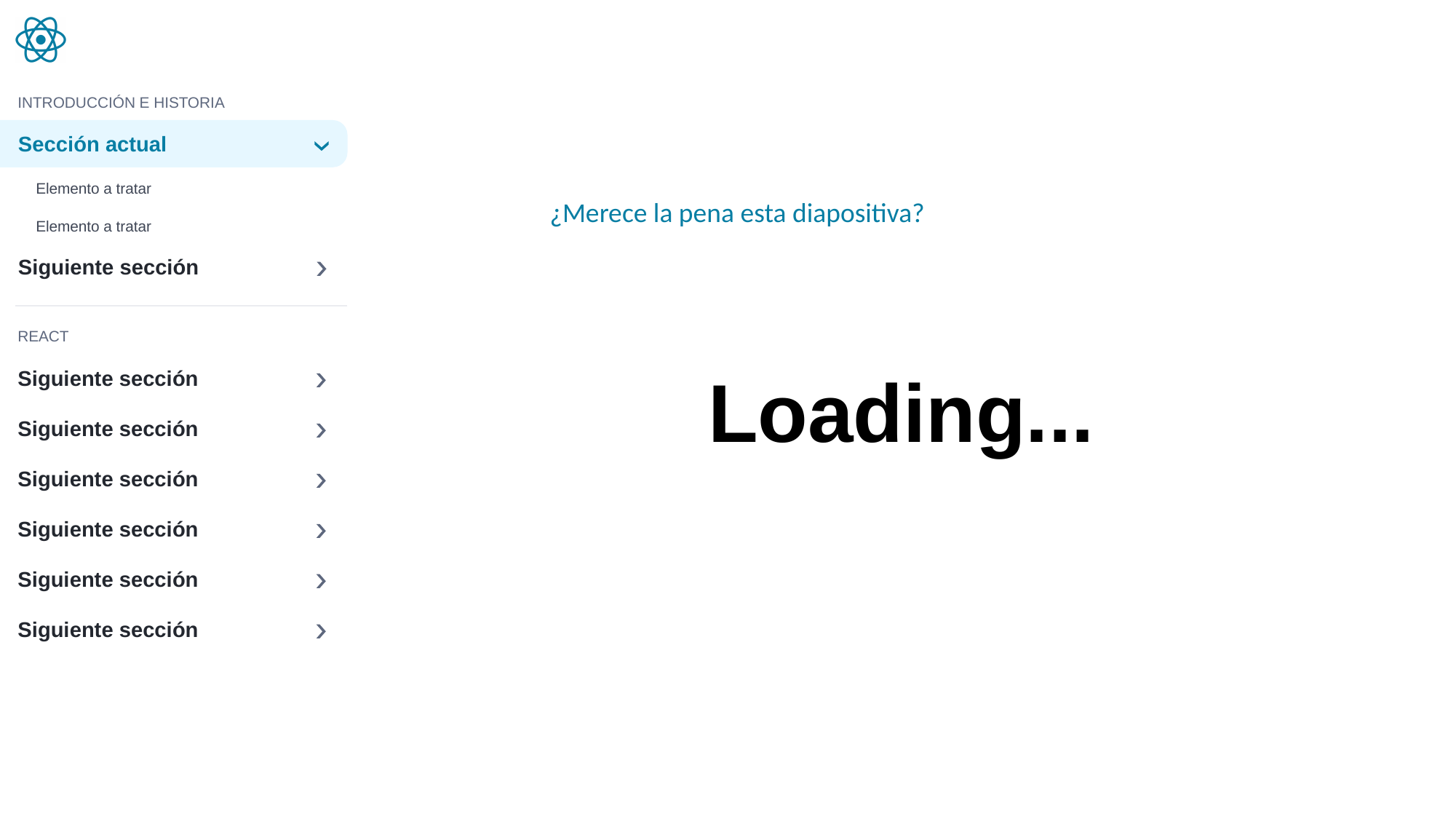

INTRODUCCIÓN E HISTORIA

¿Merece la pena esta diapositiva?
Sección actual

Elemento a tratar
Elemento a tratar
Siguiente sección

REACT
Loading...
Siguiente sección

Siguiente sección

Siguiente sección

Siguiente sección

Siguiente sección

Siguiente sección